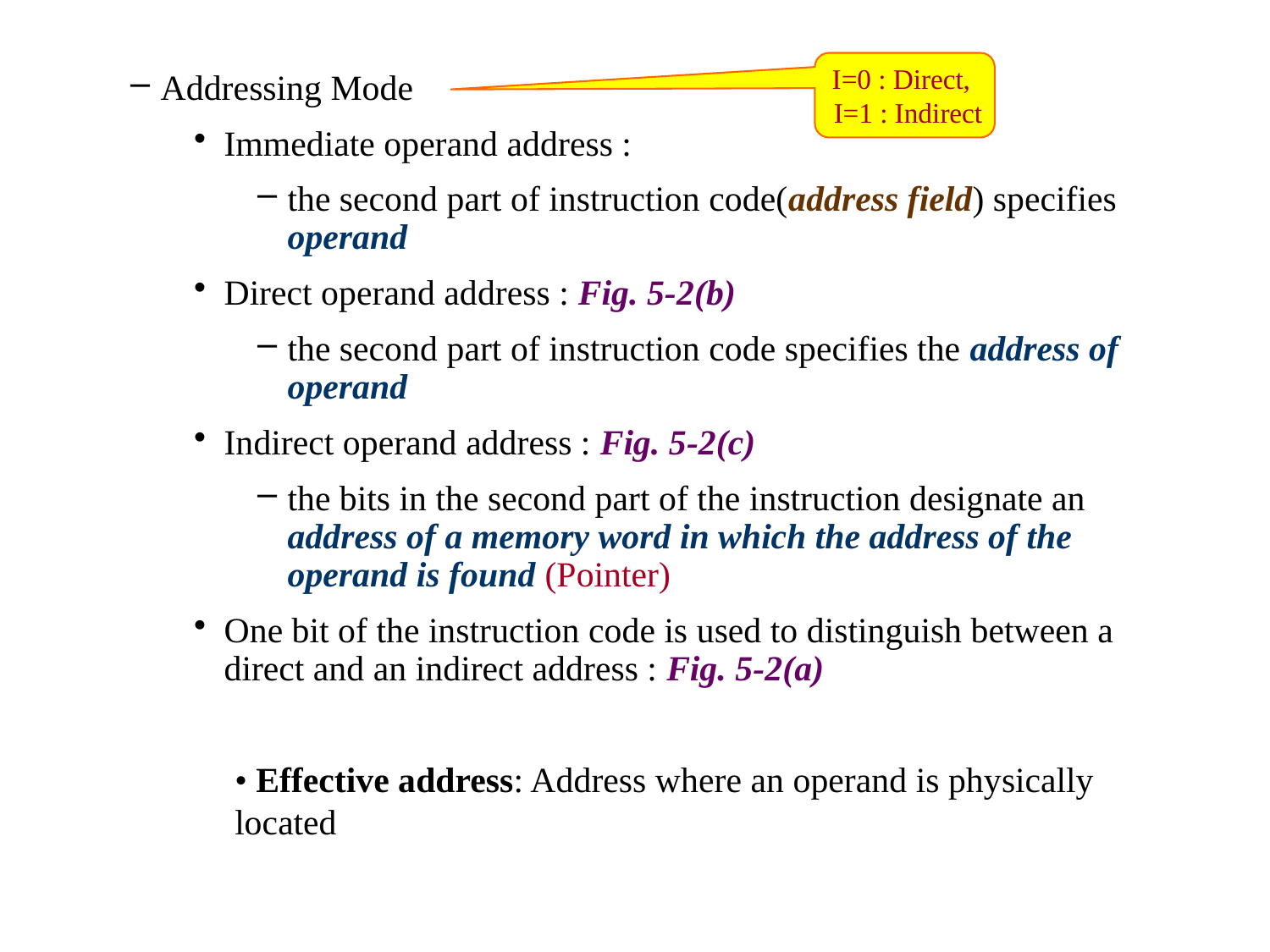

I=0 : Direct,
 I=1 : Indirect
Addressing Mode
Immediate operand address :
the second part of instruction code(address field) specifies operand
Direct operand address : Fig. 5-2(b)
the second part of instruction code specifies the address of operand
Indirect operand address : Fig. 5-2(c)
the bits in the second part of the instruction designate an address of a memory word in which the address of the operand is found (Pointer)
One bit of the instruction code is used to distinguish between a direct and an indirect address : Fig. 5-2(a)

• Effective address: Address where an operand is physically located